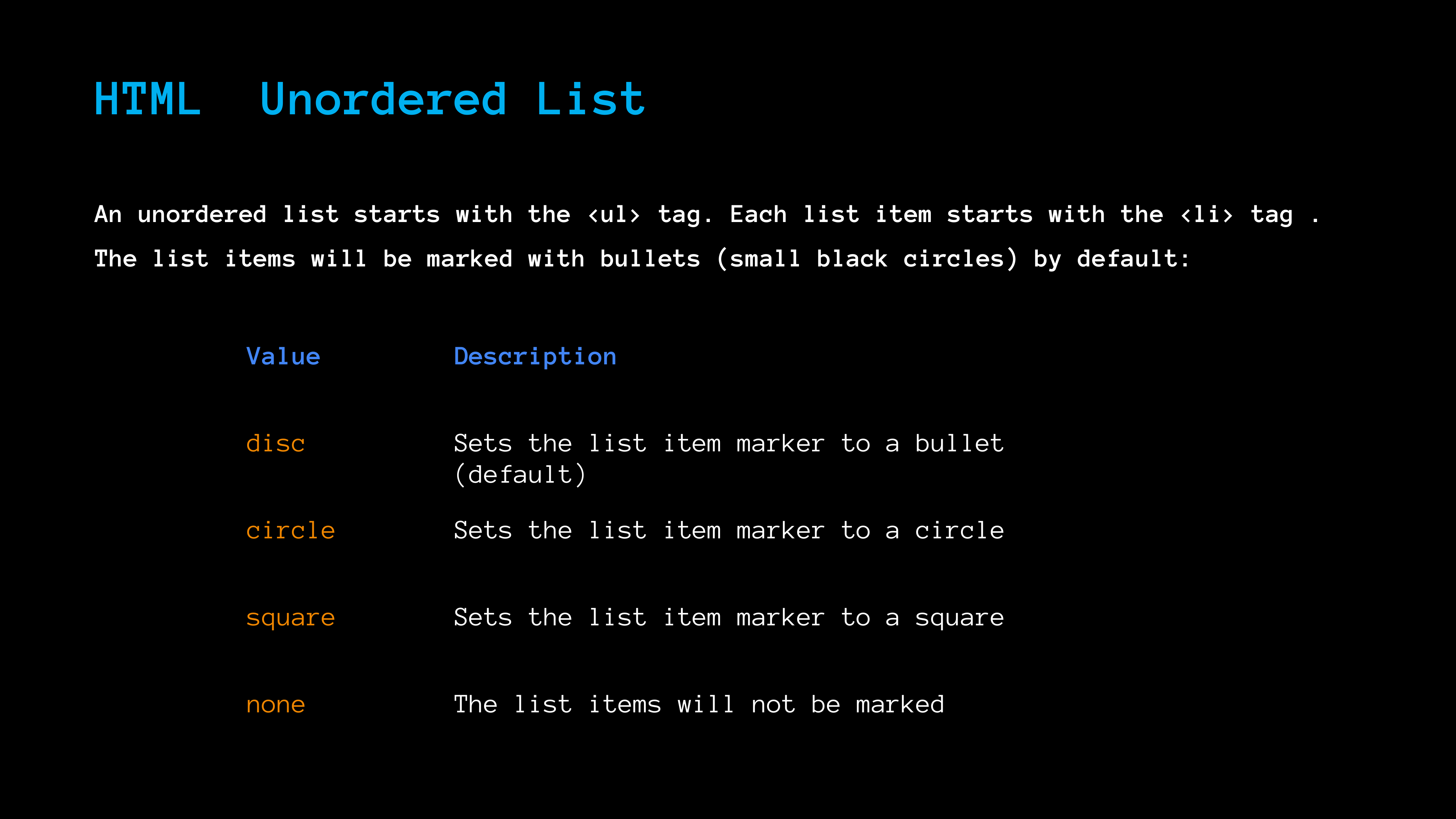

HTML paragraph</
Image Tag Example
HTML  Unordered List
An unordered list starts with the <ul> tag. Each list item starts with the <li> tag . The list items will be marked with bullets (small black circles) by default:
Value	Description
disc	Sets the list item marker to a bullet (default)
circle	Sets the list item marker to a circle
square	Sets the list item marker to a square
none	The list items will not be marked
| Value | Description |
| --- | --- |
| disc | Sets the list item marker to a bullet (default) |
| circle | Sets the list item marker to a circle |
| square | Sets the list item marker to a square |
| none | The list items will not be marked |